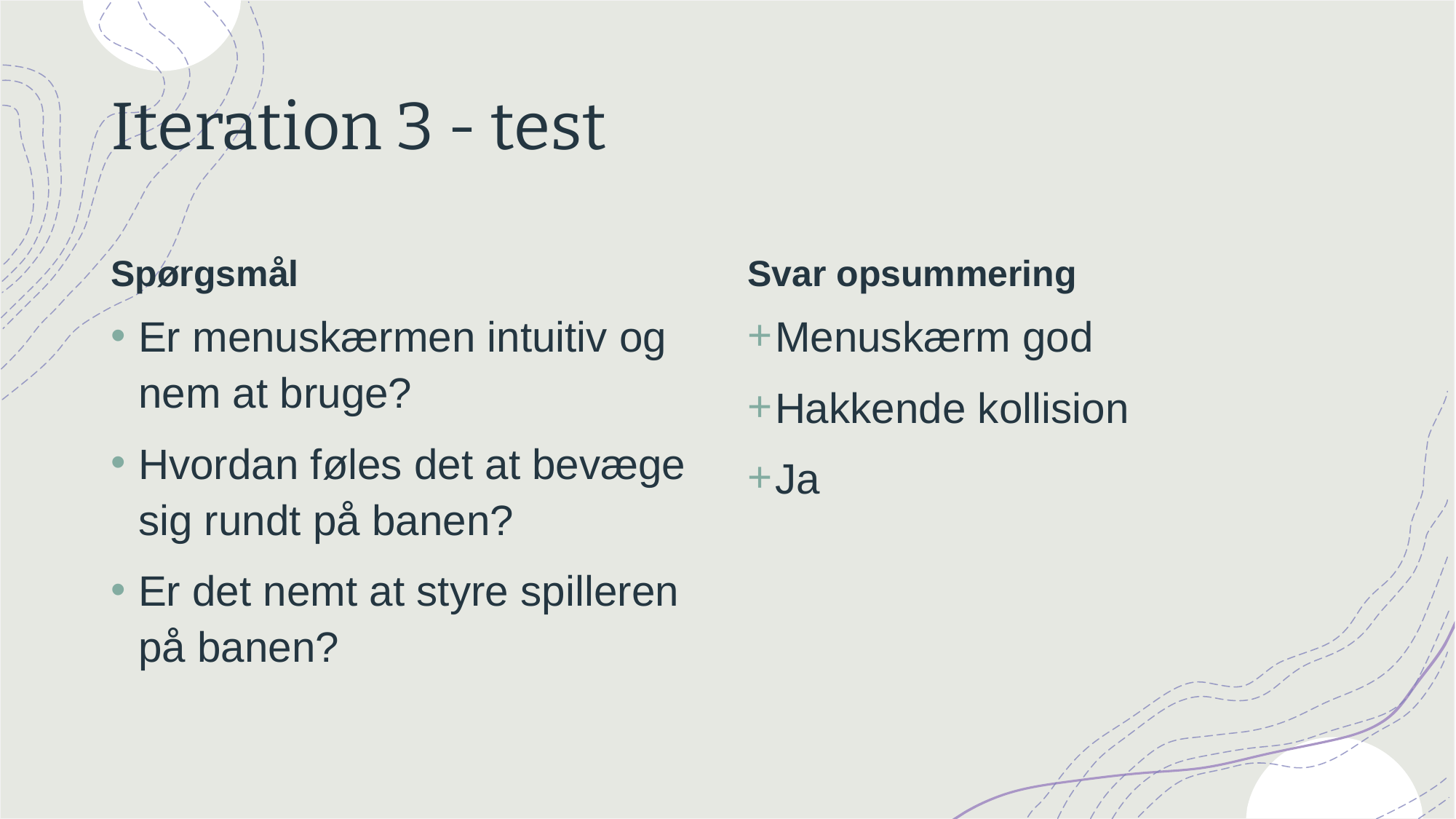

# Iteration 3 - test
Spørgsmål
Svar opsummering
Er menuskærmen intuitiv og nem at bruge?
Hvordan føles det at bevæge sig rundt på banen?
Er det nemt at styre spilleren på banen?

Menuskærm god
Hakkende kollision
Ja